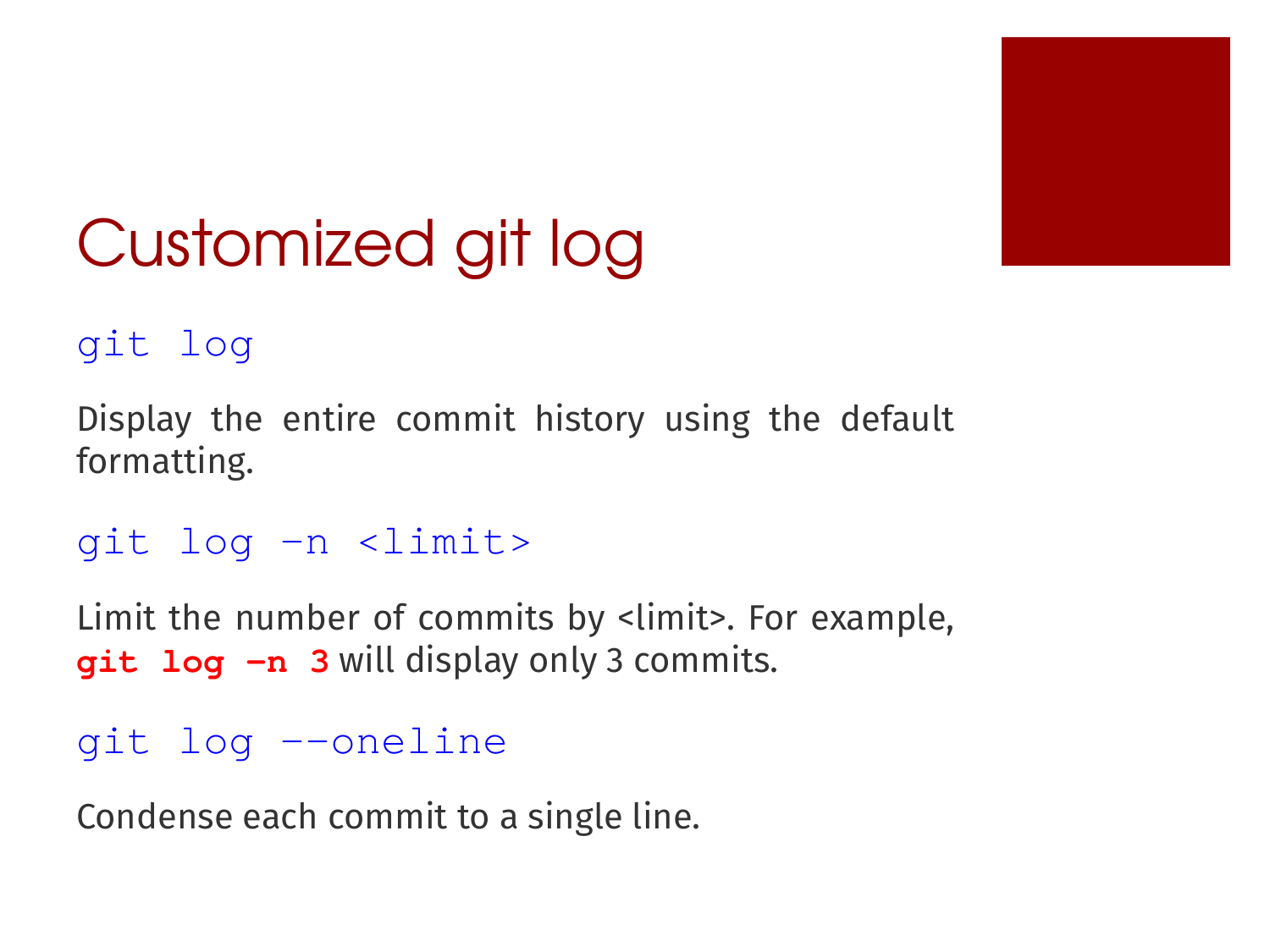

# Customized git log
git log
Display the entire commit history using the default formatting.
git log -n <limit>
Limit the number of commits by <limit>. For example, git log -n 3 will display only 3 commits.
git log --oneline
Condense each commit to a single line.